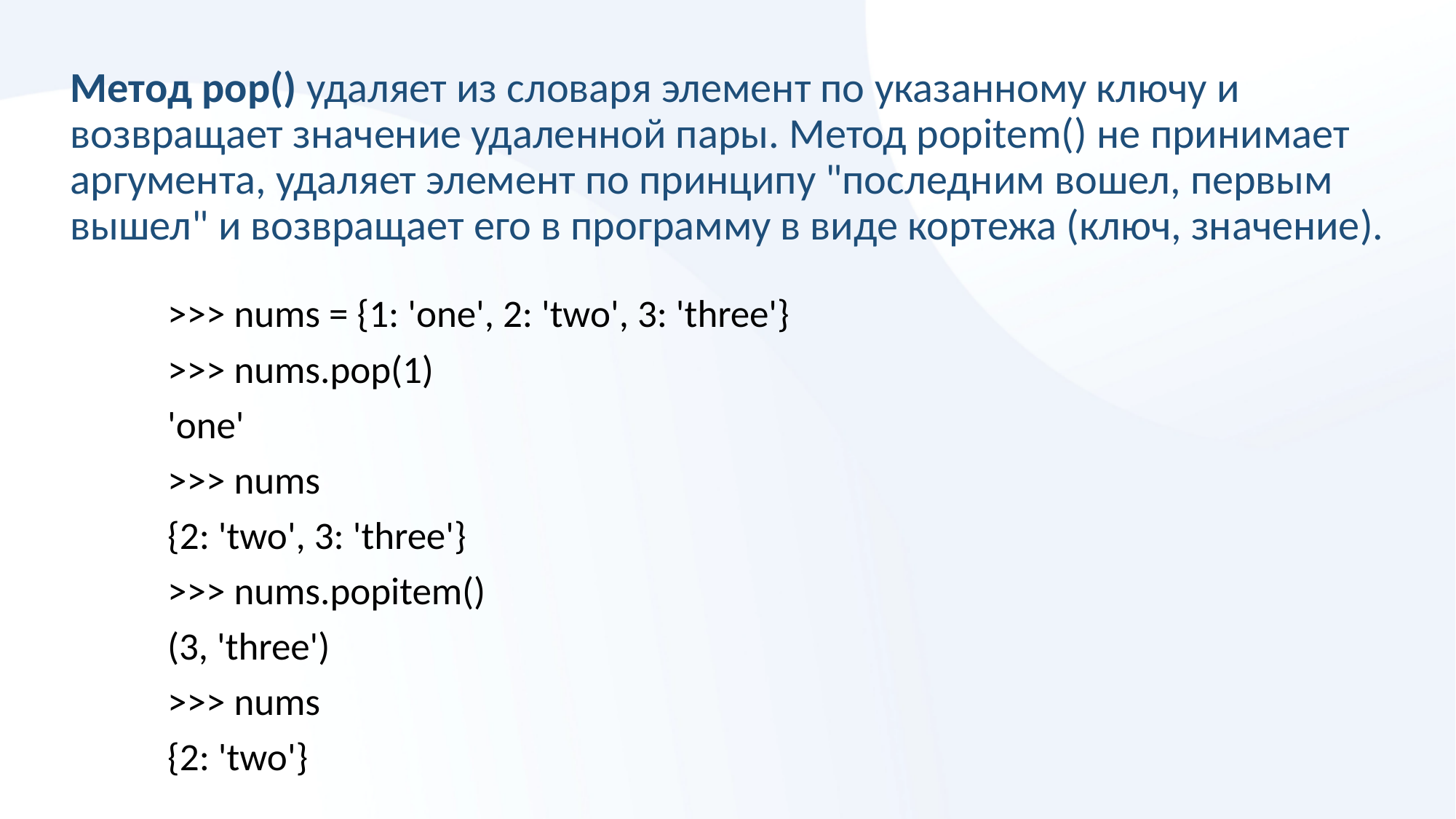

# Метод pop() удаляет из словаря элемент по указанному ключу и возвращает значение удаленной пары. Метод popitem() не принимает аргумента, удаляет элемент по принципу "последним вошел, первым вышел" и возвращает его в программу в виде кортежа (ключ, значение).
>>> nums = {1: 'one', 2: 'two', 3: 'three'}
>>> nums.pop(1)
'one'
>>> nums
{2: 'two', 3: 'three'}
>>> nums.popitem()
(3, 'three')
>>> nums
{2: 'two'}